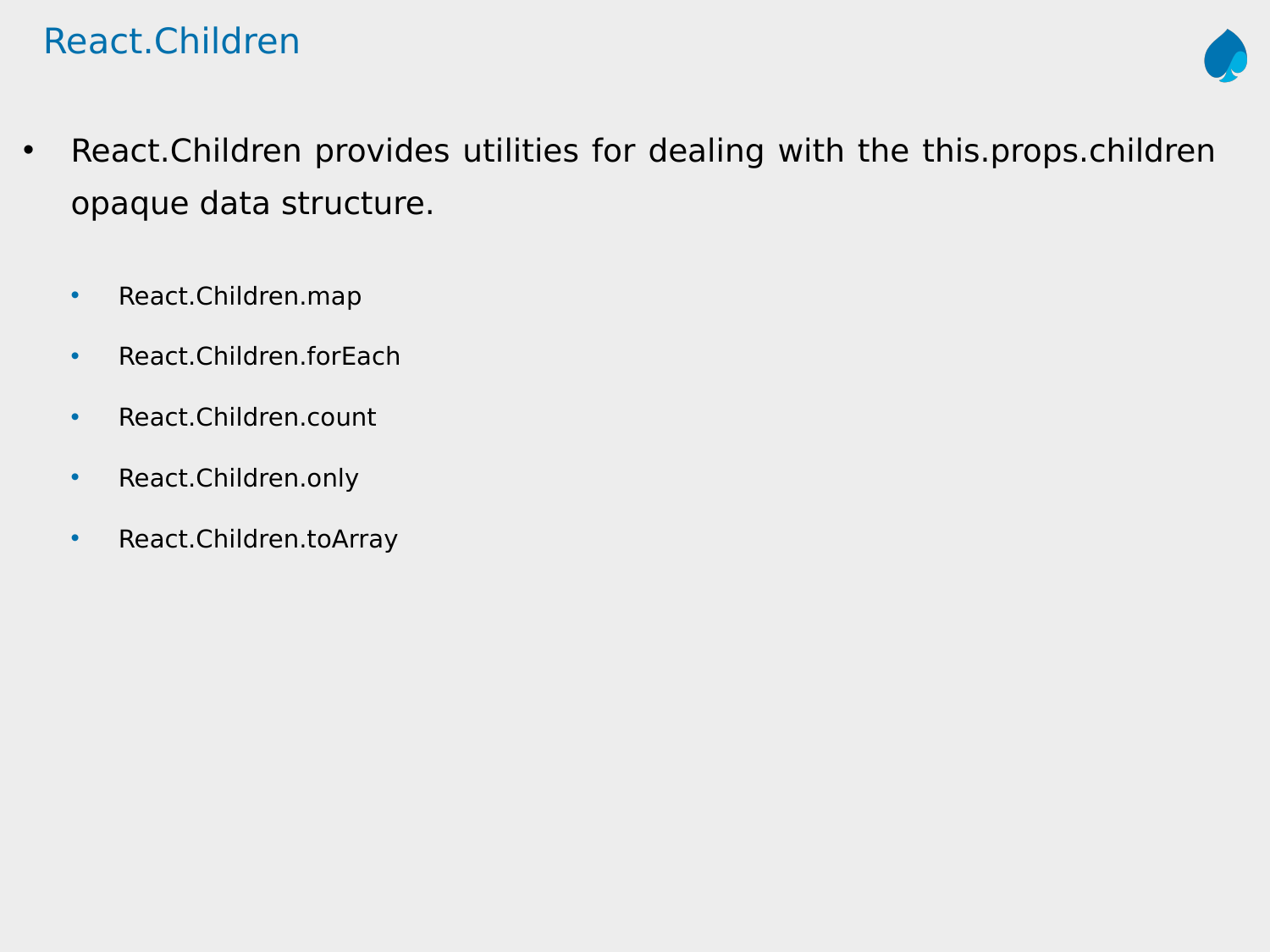

# React.Children
React.Children provides utilities for dealing with the this.props.children opaque data structure.

React.Children.map
React.Children.forEach
React.Children.count
React.Children.only
React.Children.toArray